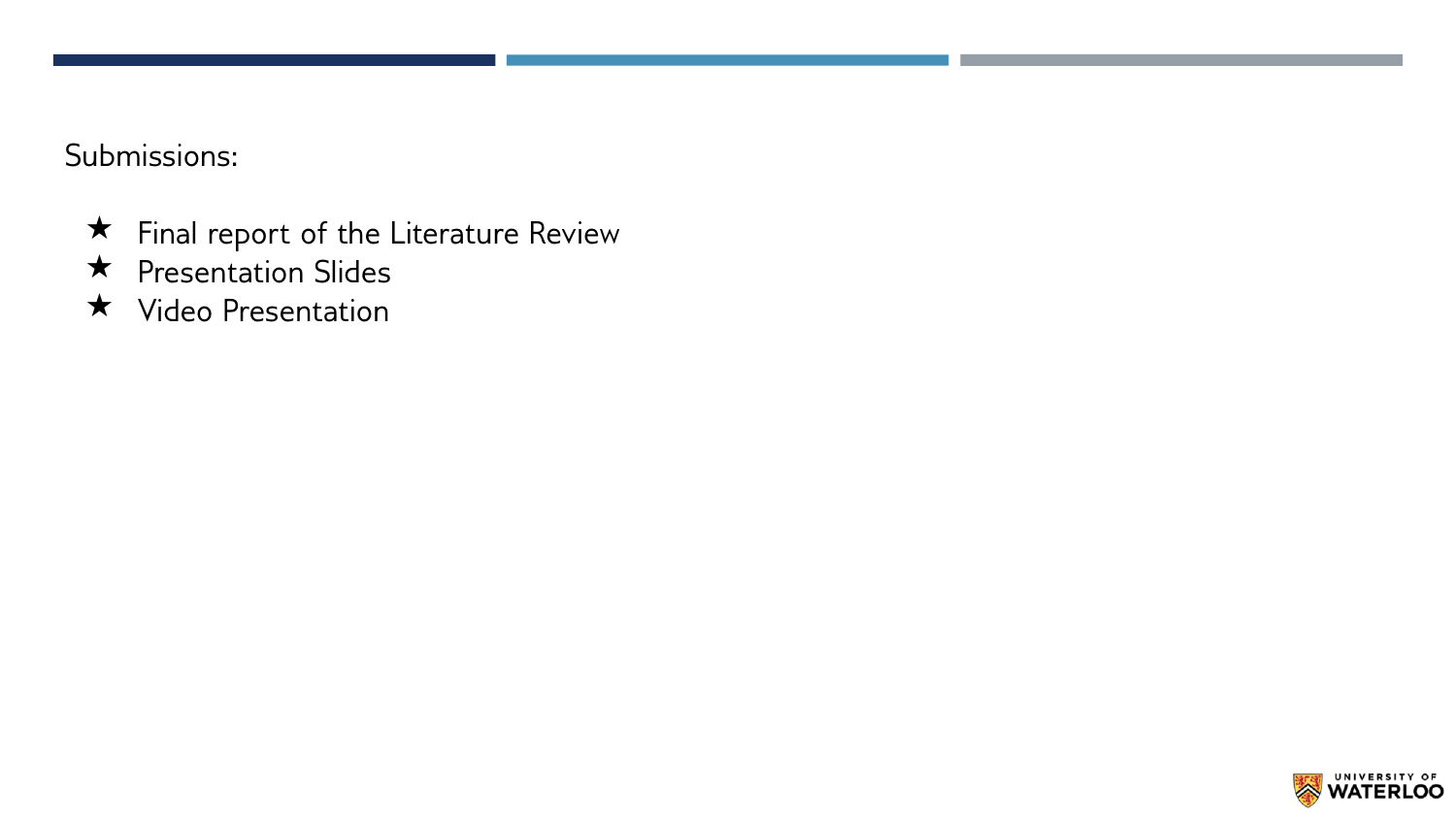

Submissions:

Final report of the Literature Review
Presentation Slides
Video Presentation